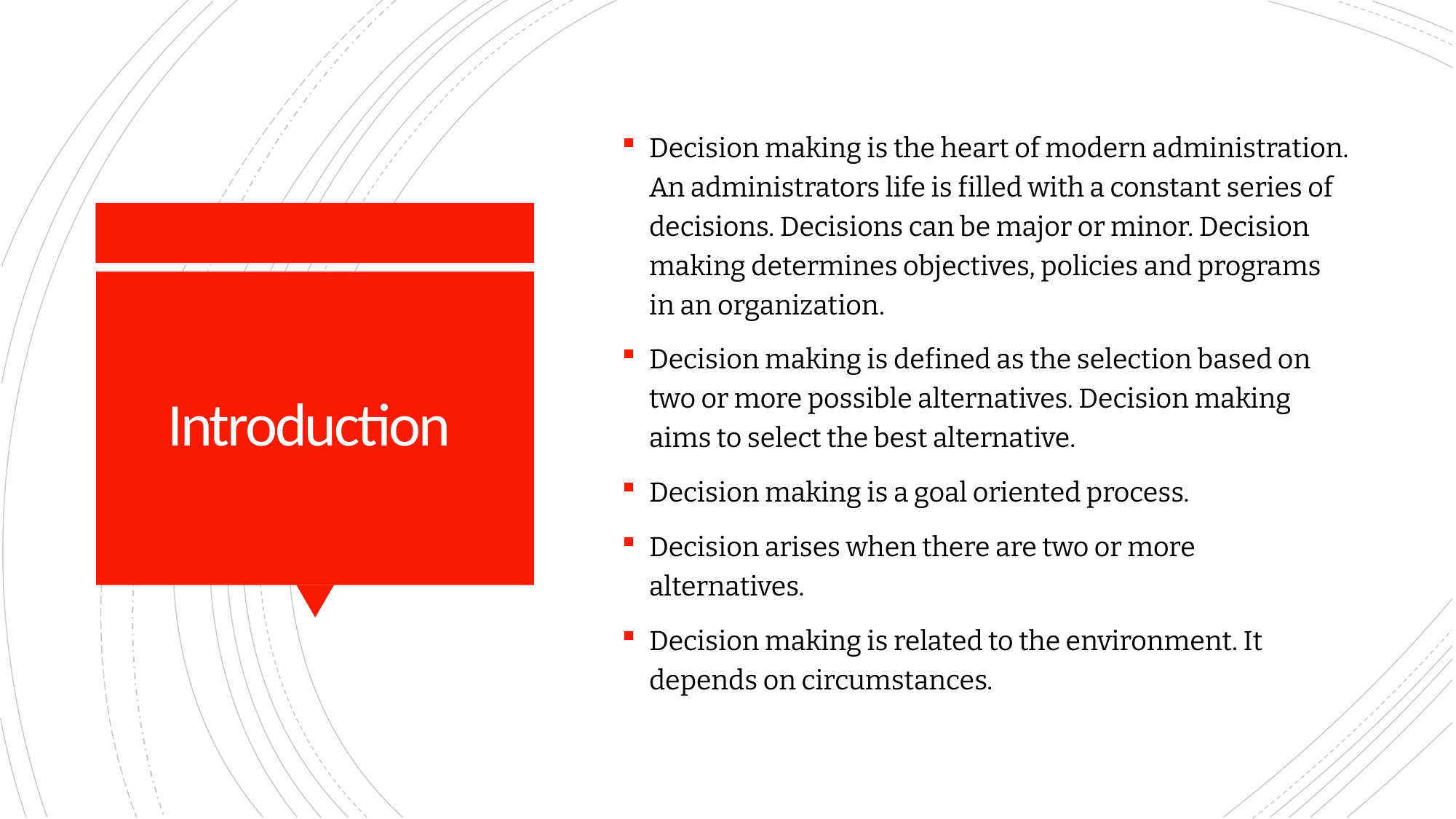

Decision making is the heart of modern administration. An administrators life is filled with a constant series of decisions. Decisions can be major or minor. Decision making determines objectives, policies and programs in an organization.
Decision making is defined as the selection based on two or more possible alternatives. Decision making aims to select the best alternative.
Decision making is a goal oriented process.
Decision arises when there are two or more alternatives.
Decision making is related to the environment. It depends on circumstances.
# Introduction